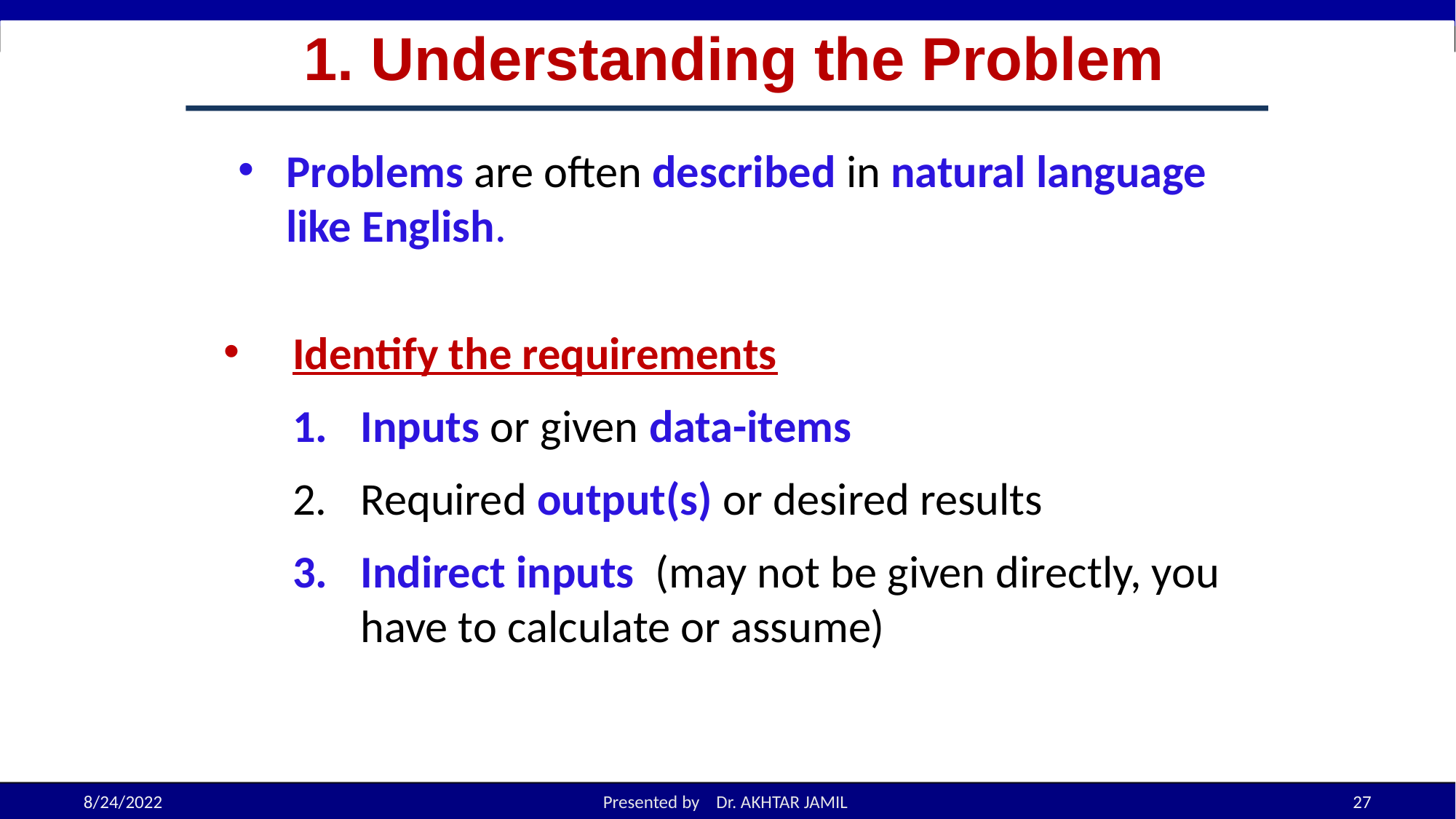

# 1. Understanding the Problem

Problems are often described in natural language like English.

Identify the requirements
Inputs or given data-items
Required output(s) or desired results
Indirect inputs  (may not be given directly, you have to calculate or assume)
8/24/2022
Presented by    Dr. AKHTAR JAMIL
27